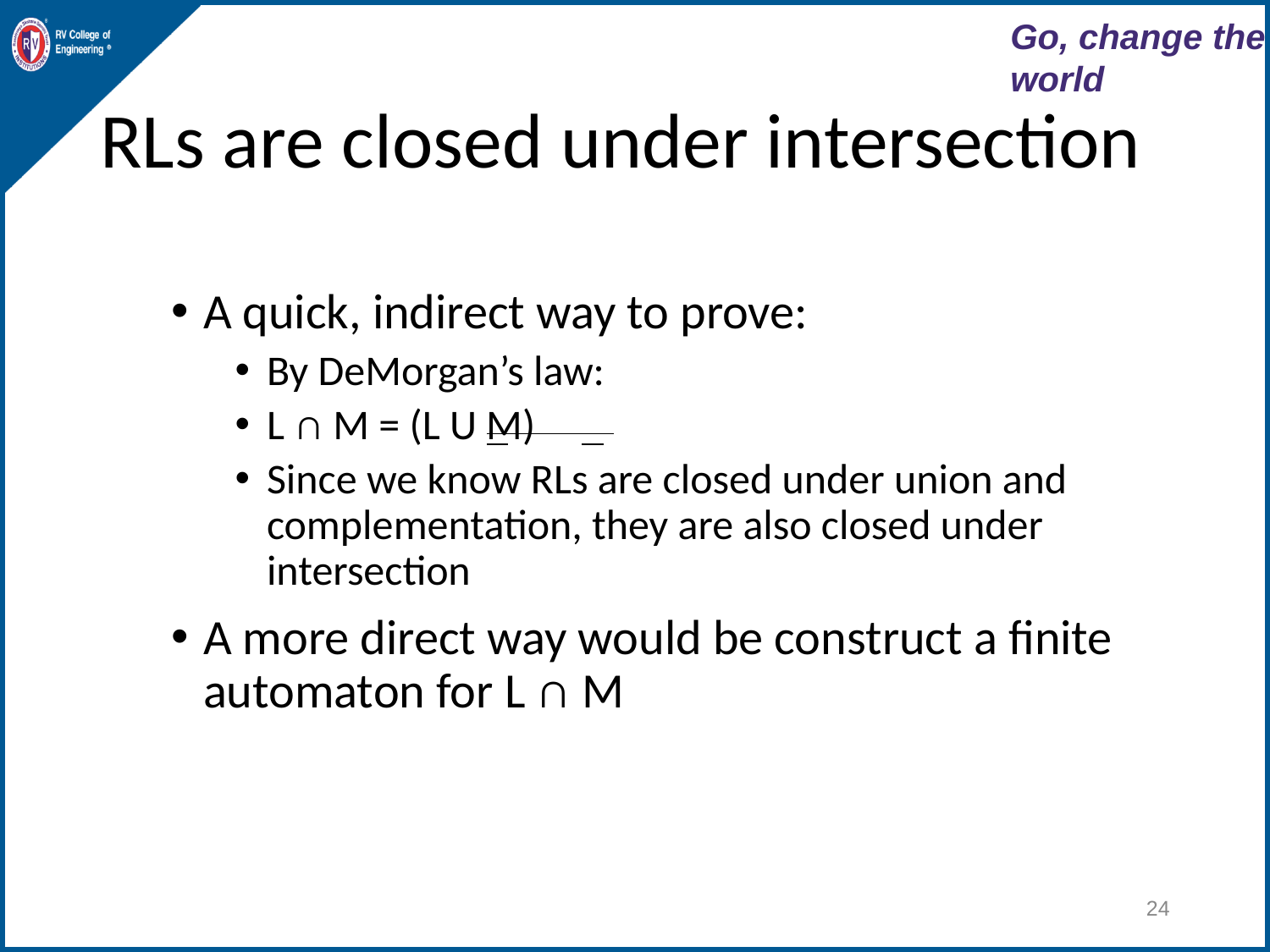

# RLs are closed under intersection
A quick, indirect way to prove:
By DeMorgan’s law:
L ∩ M = (L U M)
Since we know RLs are closed under union and complementation, they are also closed under intersection
A more direct way would be construct a finite automaton for L ∩ M
24